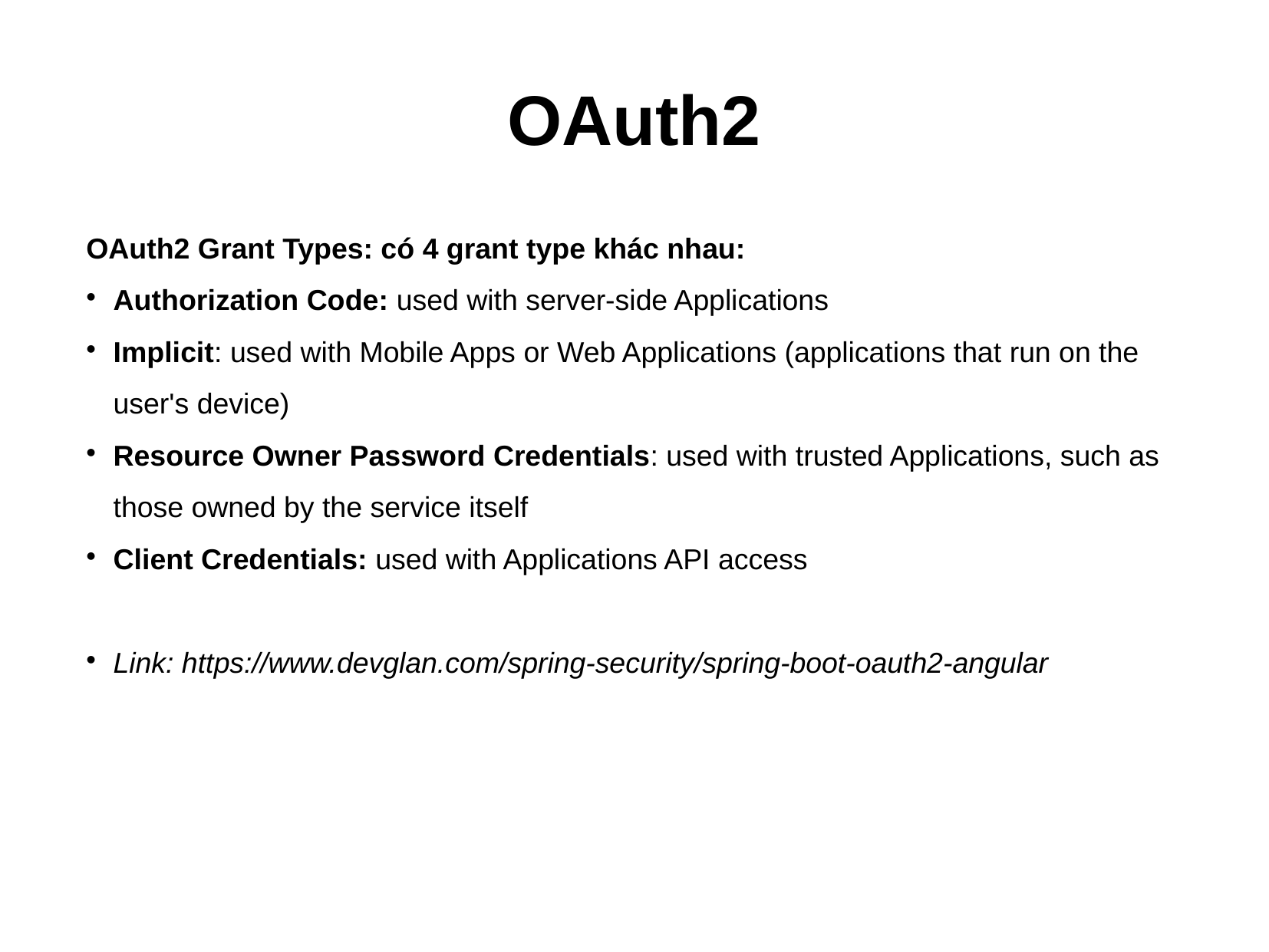

OAuth2
OAuth2 Grant Types: có 4 grant type khác nhau:
Authorization Code: used with server-side Applications
Implicit: used with Mobile Apps or Web Applications (applications that run on the user's device)
Resource Owner Password Credentials: used with trusted Applications, such as those owned by the service itself
Client Credentials: used with Applications API access

Link: https://www.devglan.com/spring-security/spring-boot-oauth2-angular